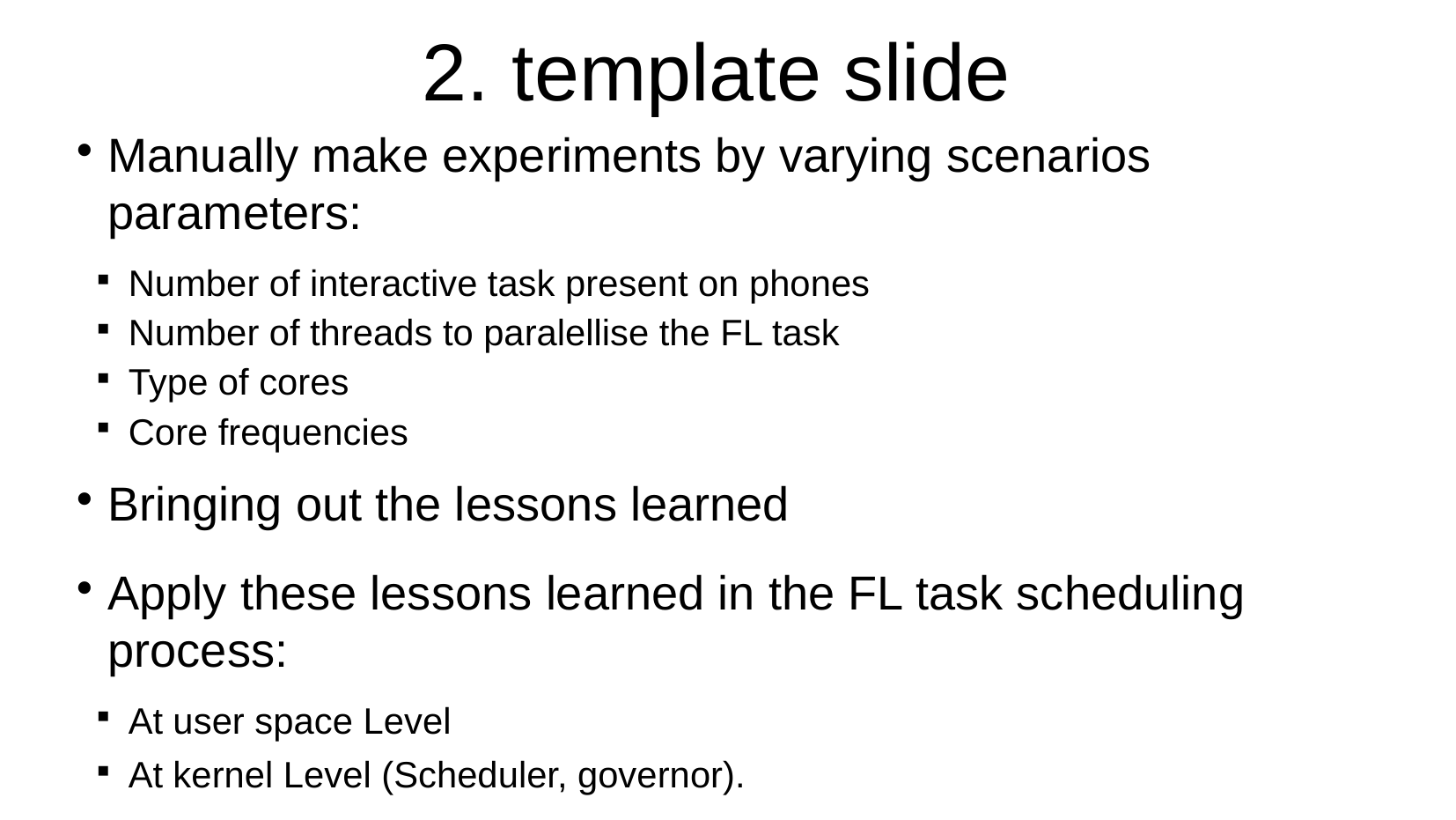

# 2. template slide
Manually make experiments by varying scenarios parameters:
Number of interactive task present on phones
Number of threads to paralellise the FL task
Type of cores
Core frequencies
Bringing out the lessons learned
Apply these lessons learned in the FL task scheduling process:
At user space Level
At kernel Level (Scheduler, governor).